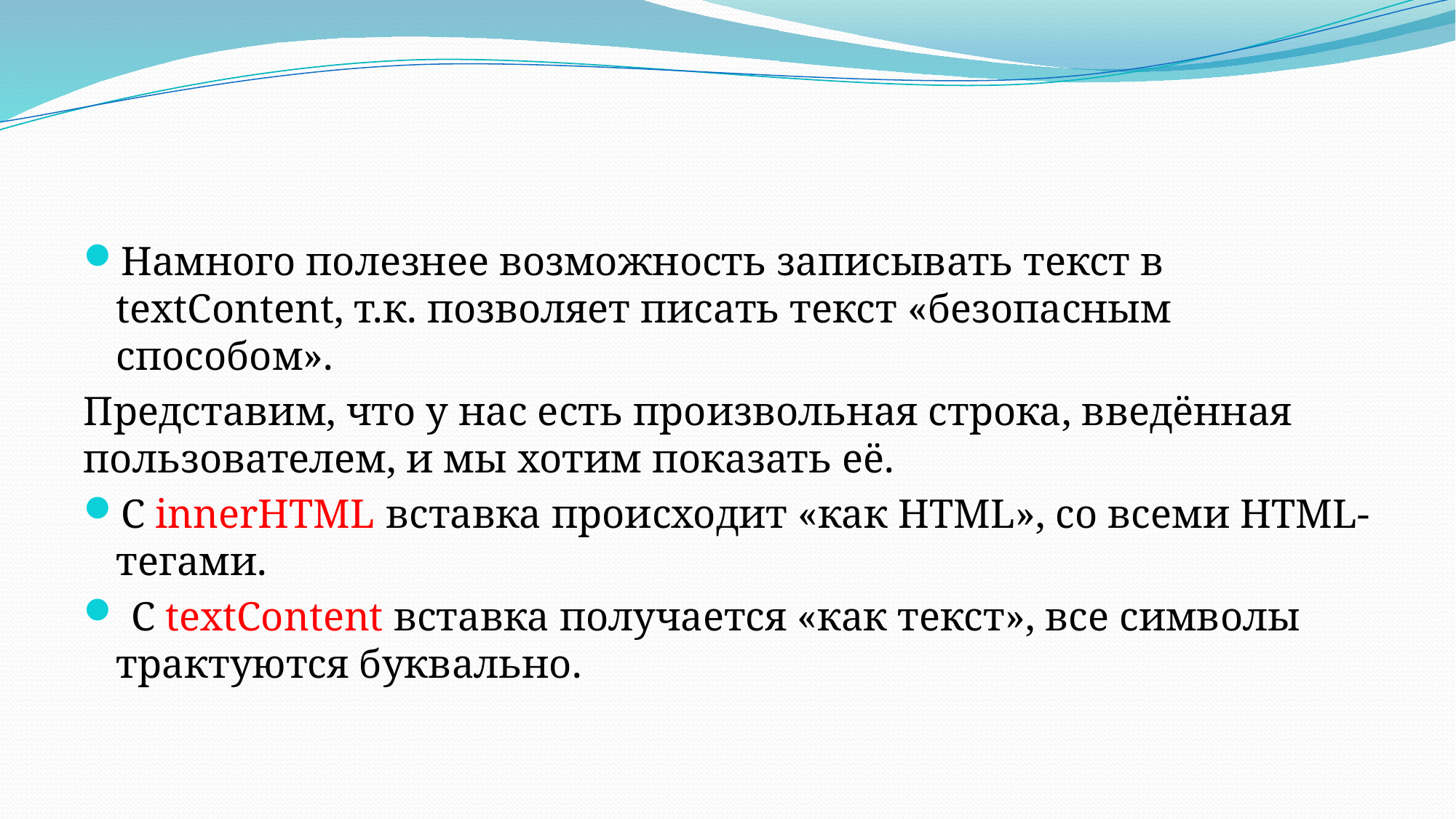

#
Намного полезнее возможность записывать текст в textContent, т.к. позволяет писать текст «безопасным способом».
Представим, что у нас есть произвольная строка, введённая пользователем, и мы хотим показать её.
С innerHTML вставка происходит «как HTML», со всеми HTML-тегами.
 С textContent вставка получается «как текст», все символы трактуются буквально.